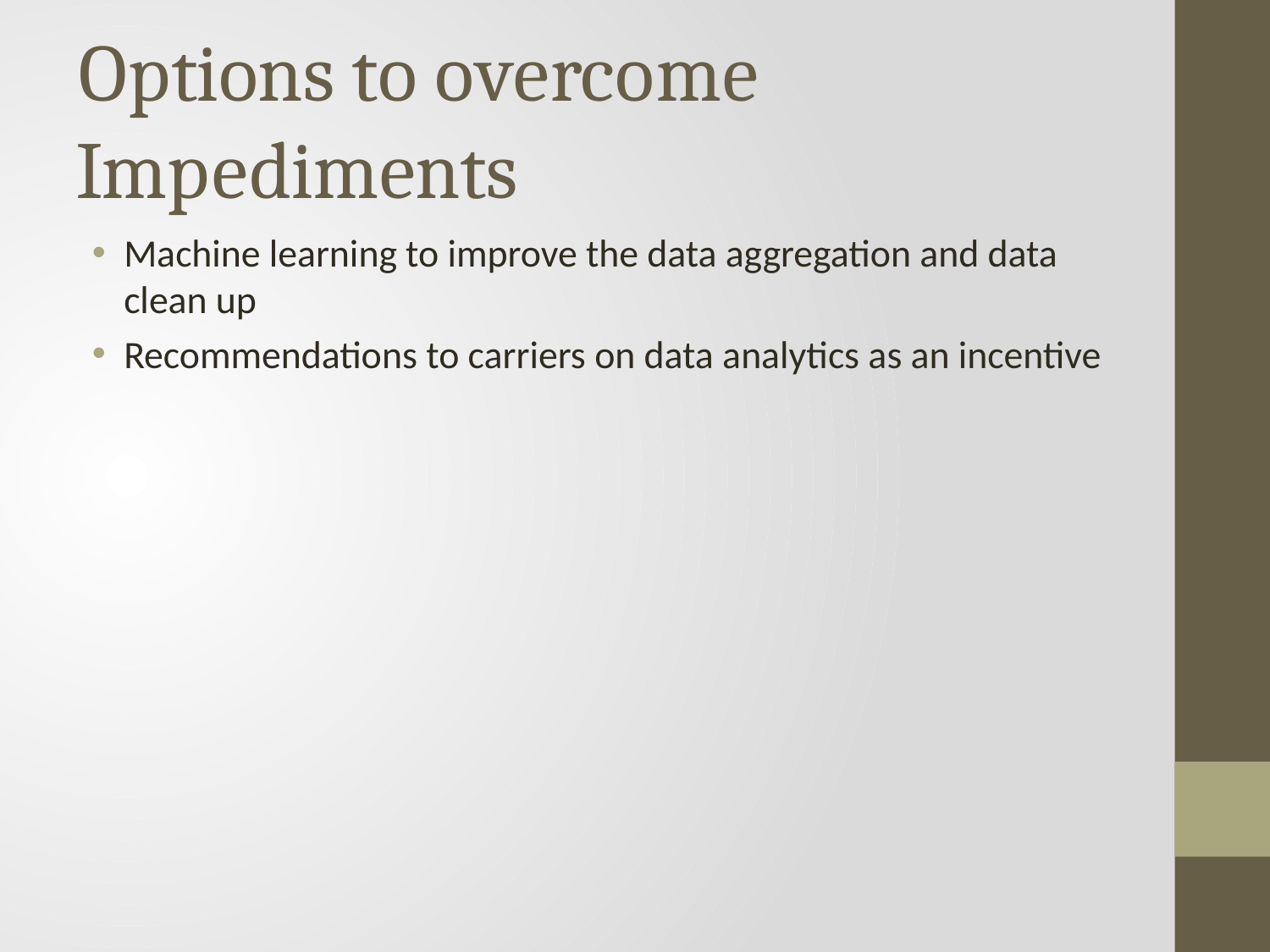

# Options to overcome Impediments
Machine learning to improve the data aggregation and data clean up
Recommendations to carriers on data analytics as an incentive